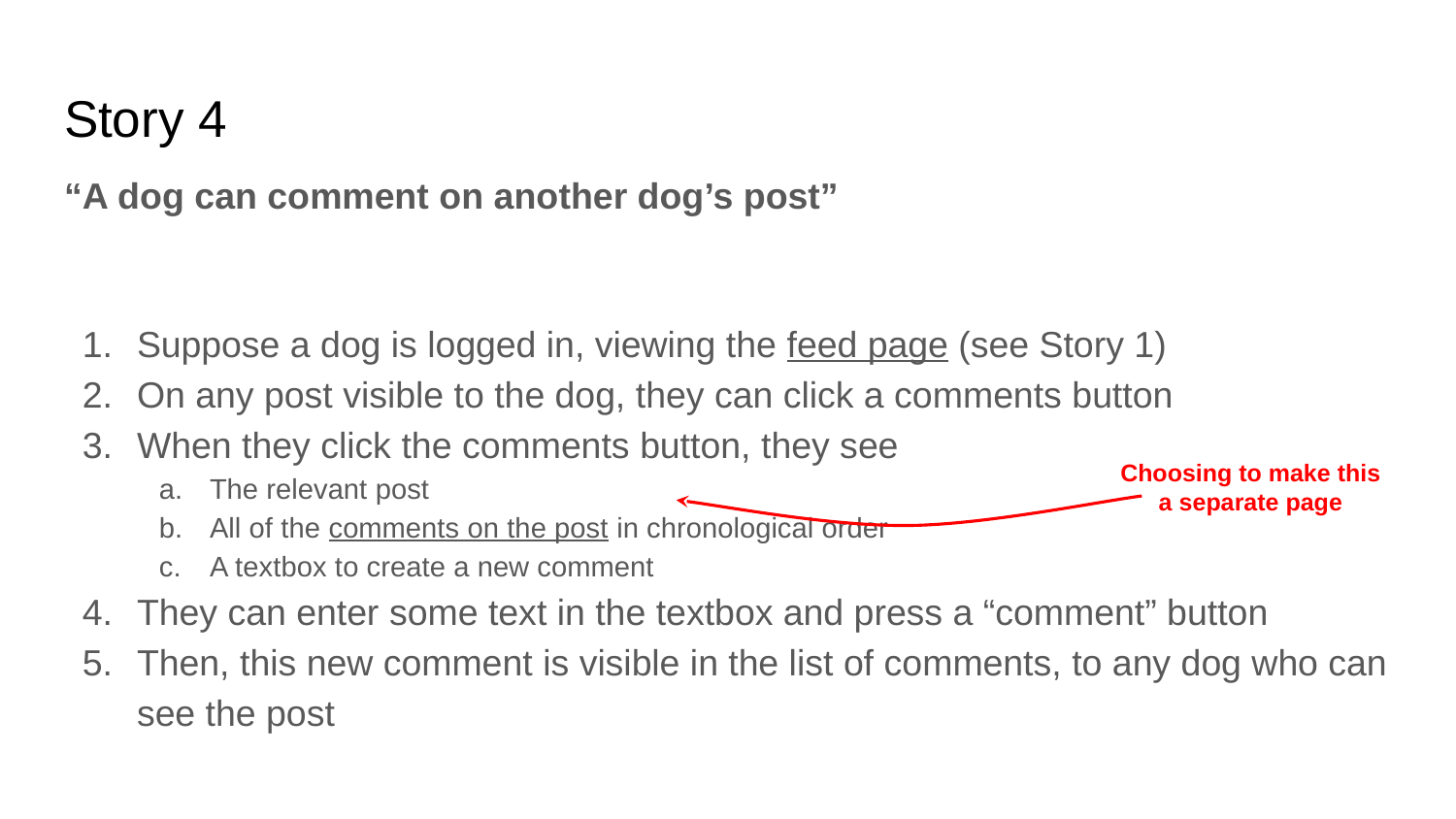

# Story 4
“A dog can comment on another dog’s post”

Suppose a dog is logged in, viewing the feed page (see Story 1)
On any post visible to the dog, they can click a comments button
When they click the comments button, they see
The relevant post
All of the comments on the post in chronological order
A textbox to create a new comment
They can enter some text in the textbox and press a “comment” button
Then, this new comment is visible in the list of comments, to any dog who can see the post

Choosing to make this a separate page